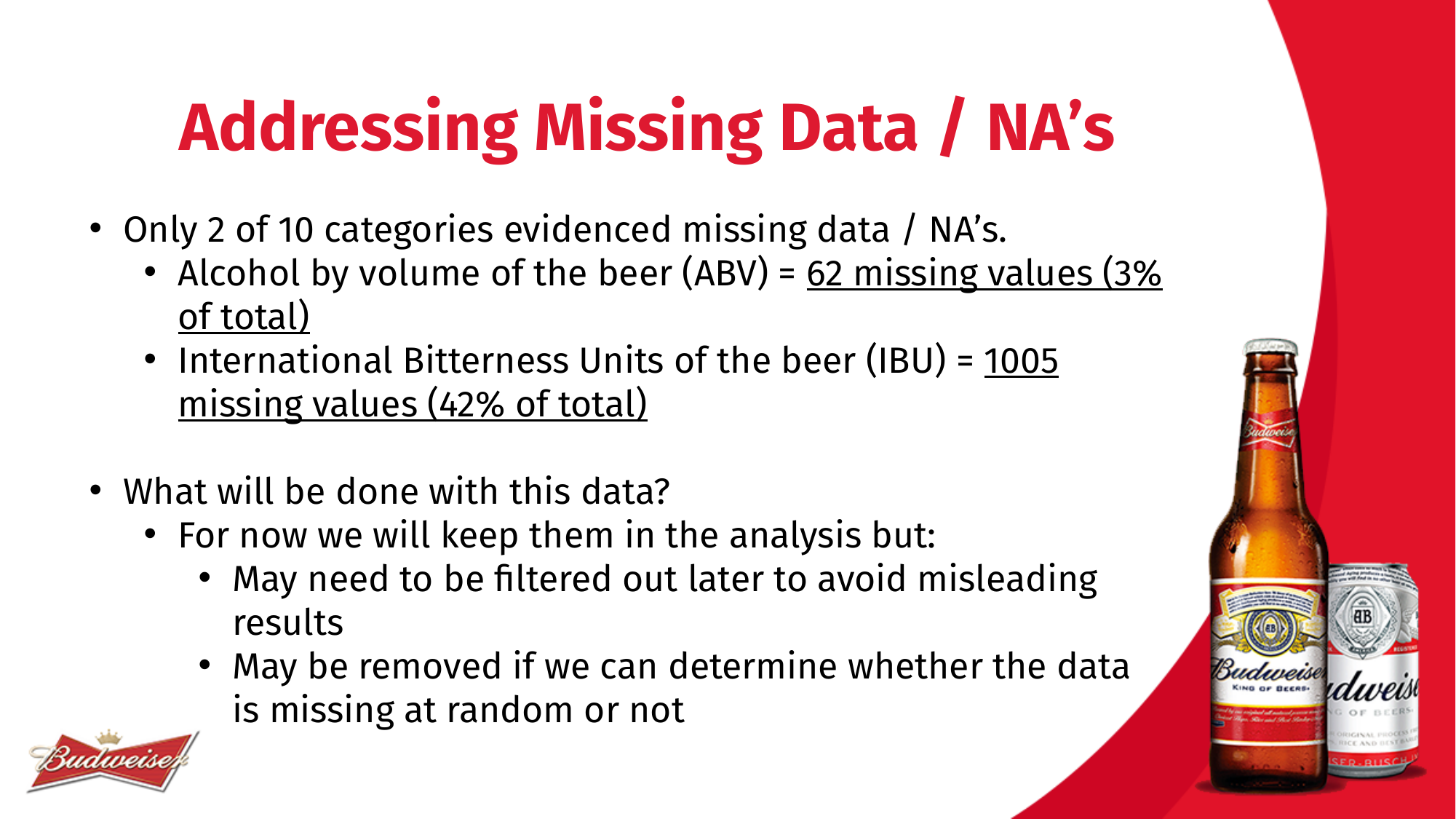

# Addressing Missing Data / NA’s
Only 2 of 10 categories evidenced missing data / NA’s.
Alcohol by volume of the beer (ABV) = 62 missing values (3% of total)
International Bitterness Units of the beer (IBU) = 1005 missing values (42% of total)

What will be done with this data?
For now we will keep them in the analysis but:
May need to be filtered out later to avoid misleading results
May be removed if we can determine whether the data is missing at random or not